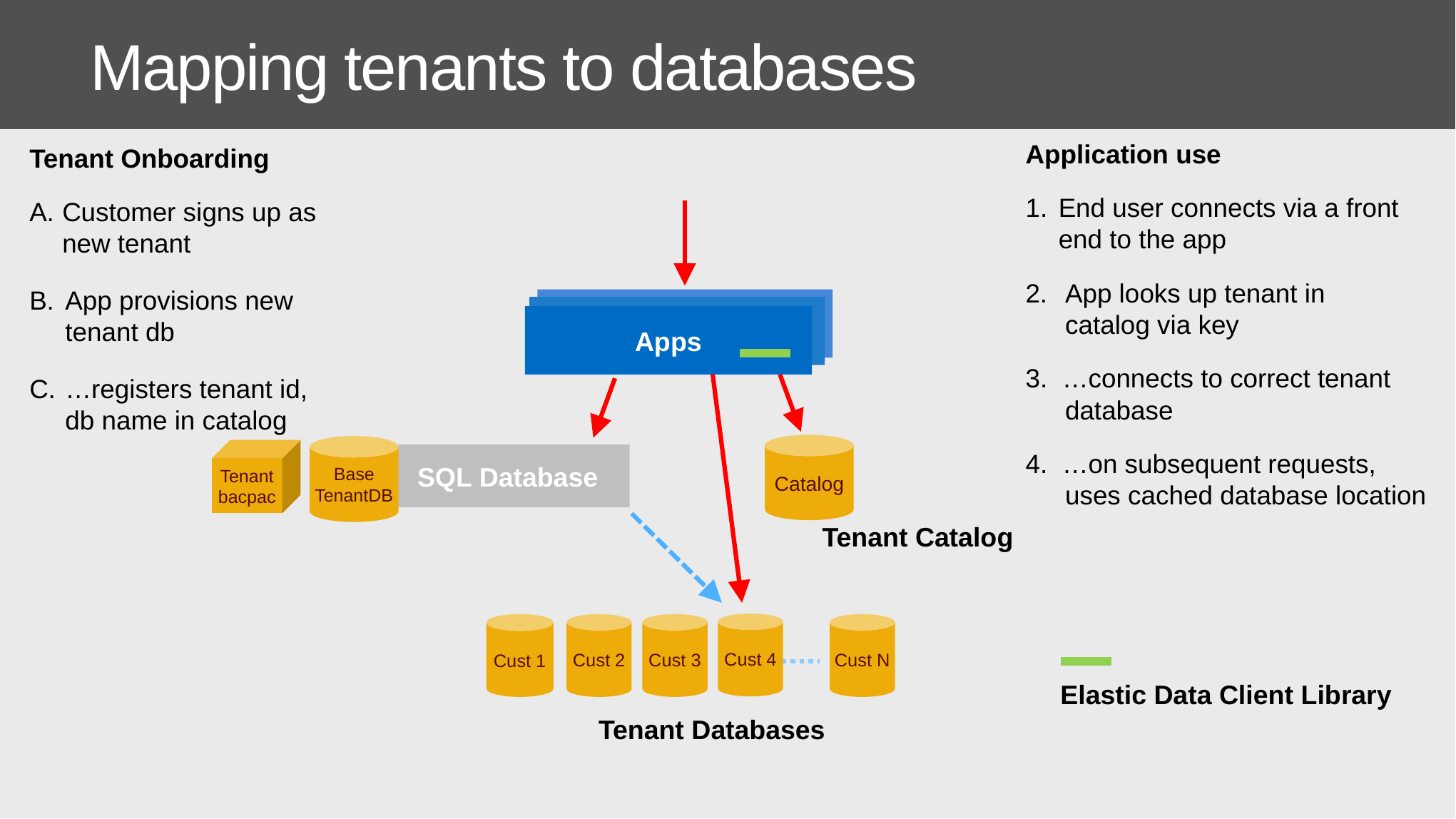

# Mapping tenants to databases

Application use
Tenant Onboarding
1.	End user connects via a front end to the app
A.	Customer signs up as new tenant
2.	App looks up tenant in catalog via key
B.	App provisions new tenant db

Apps
3.  …connects to correct tenant database
C.	…registers tenant id, db name in catalog
Catalog
Base
TenantDB
Tenant
bacpac
4.  …on subsequent requests, uses cached database location
SQL Database
Tenant Catalog
Cust 4
Cust 1
Cust 2
Cust 3
Cust N
Elastic Data Client Library
Tenant Databases